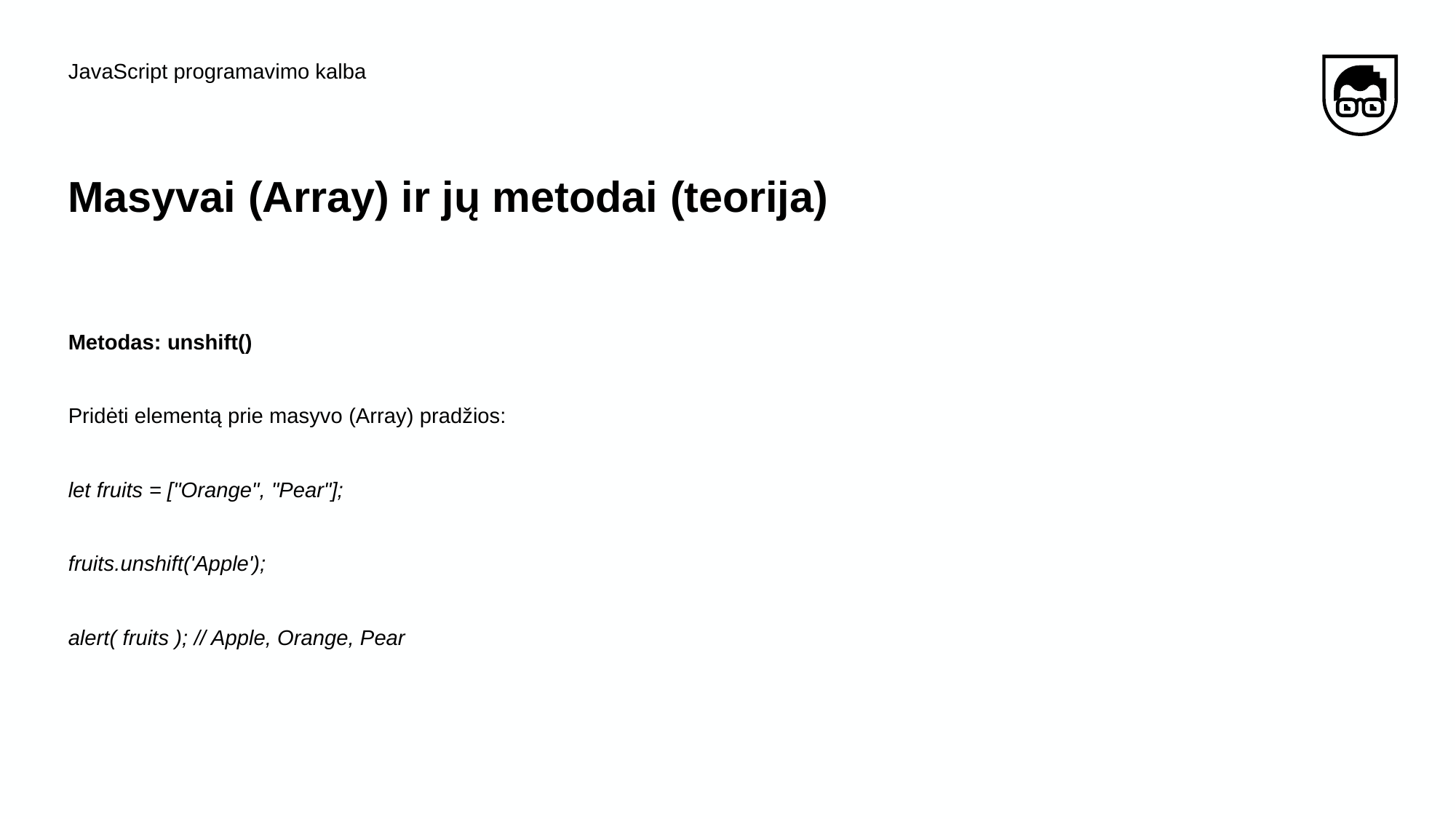

JavaScript programavimo kalba
# Masyvai​ (Array) ​ir​ ​jų​ ​metodai (teorija)
Metodas: unshift()

Pridėti elementą prie masyvo (Array) pradžios:

let fruits = ["Orange", "Pear"];

fruits.unshift('Apple');

alert( fruits ); // Apple, Orange, Pear